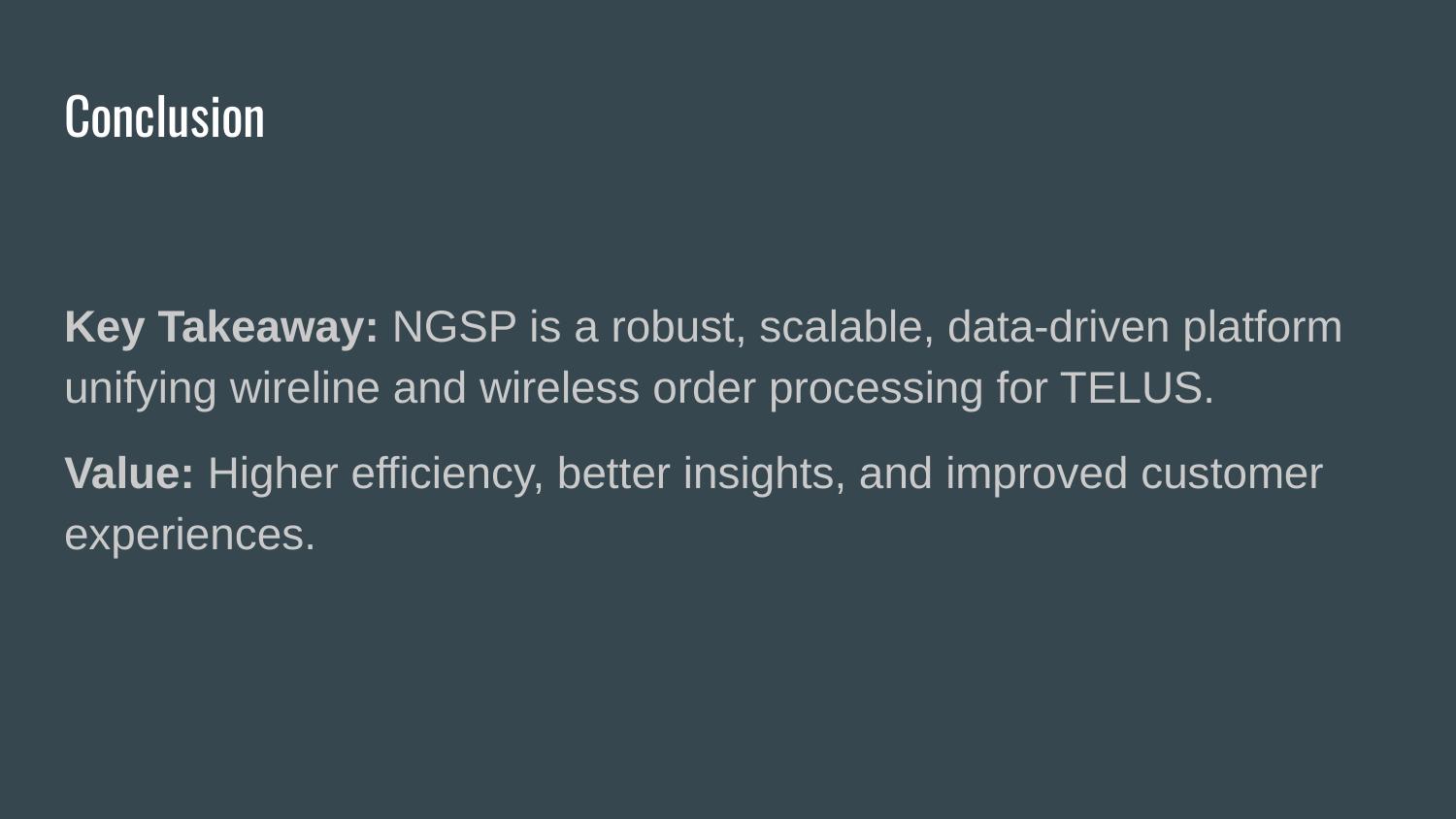

# Conclusion
Key Takeaway: NGSP is a robust, scalable, data-driven platform unifying wireline and wireless order processing for TELUS.
Value: Higher efficiency, better insights, and improved customer experiences.